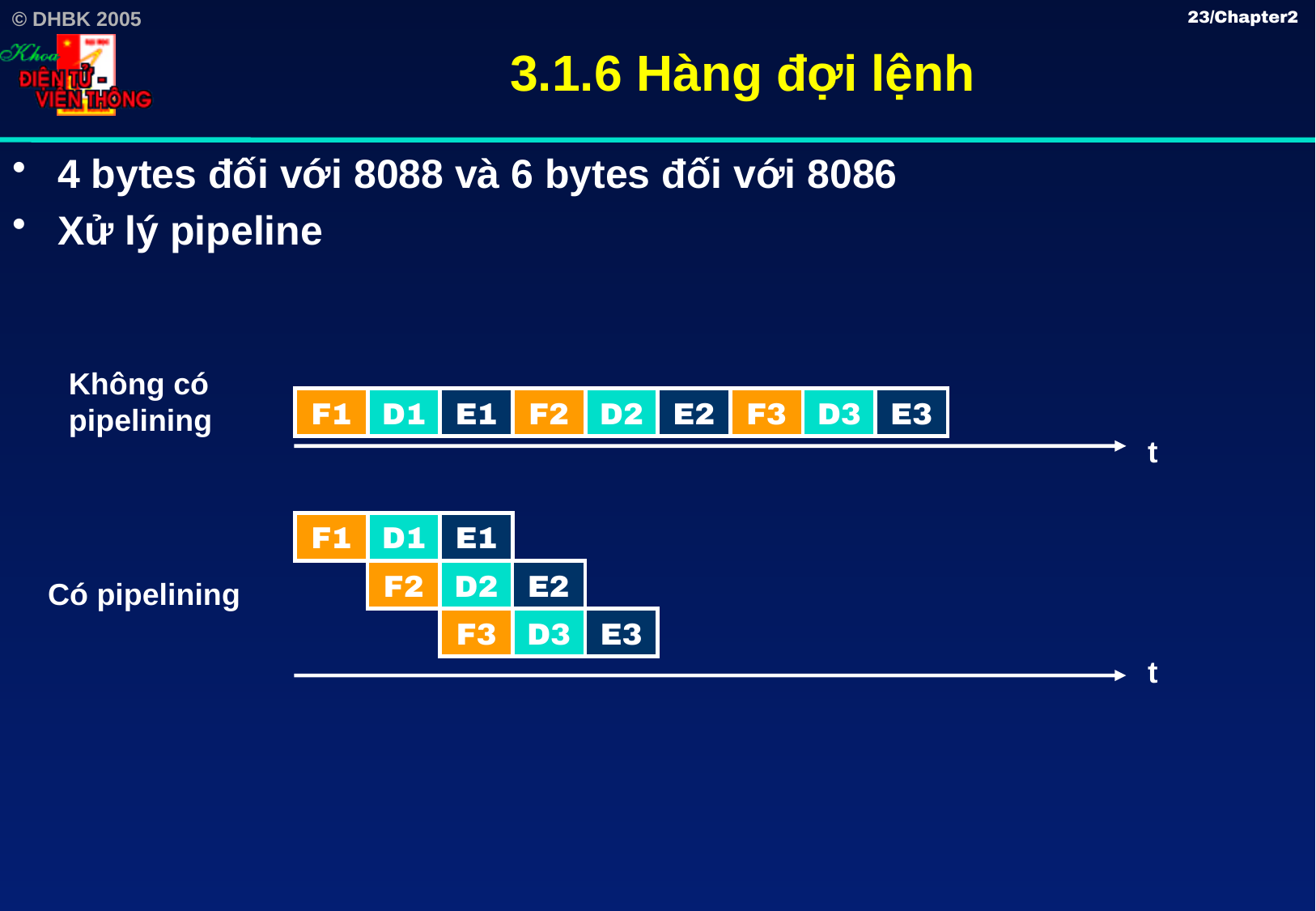

# 3.1.6 Hàng đợi lệnh
23/Chapter2
4 bytes đối với 8088 và 6 bytes đối với 8086
Xử lý pipeline
Không có
pipelining
F1
D1
E1
F2
D2
E2
F3
D3
E3
t

F1
D1
E1
F2
D2
E2
Có pipelining
F3
D3
E3
t